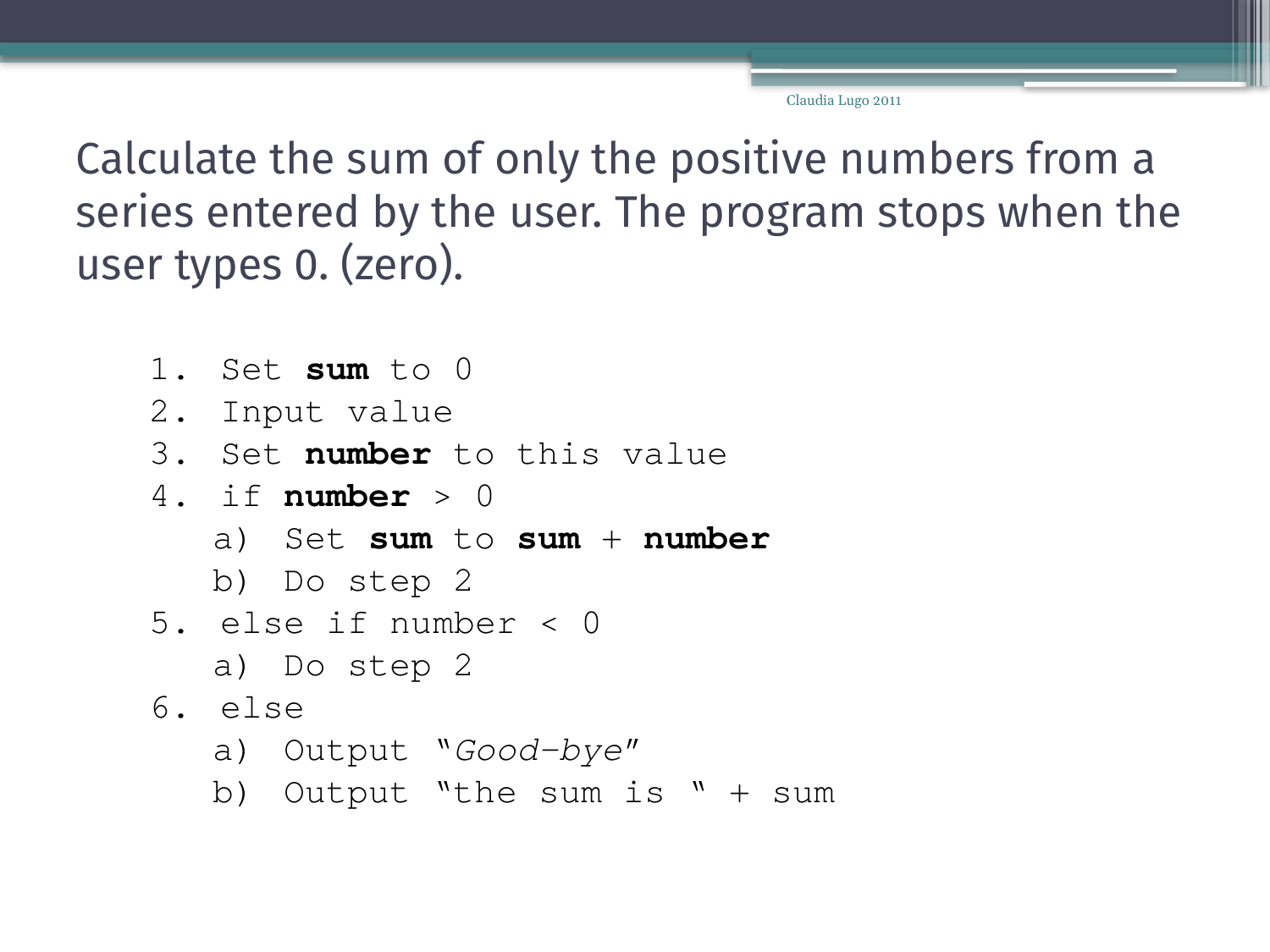

Claudia Lugo 2011
# Calculate the sum of only the positive numbers from a series entered by the user. The program stops when the user types 0. (zero).
Set sum to 0
Input value
Set number to this value
if number > 0
Set sum to sum + number
Do step 2
else if number < 0
Do step 2
else
Output “Good-bye”
Output “the sum is “ + sum